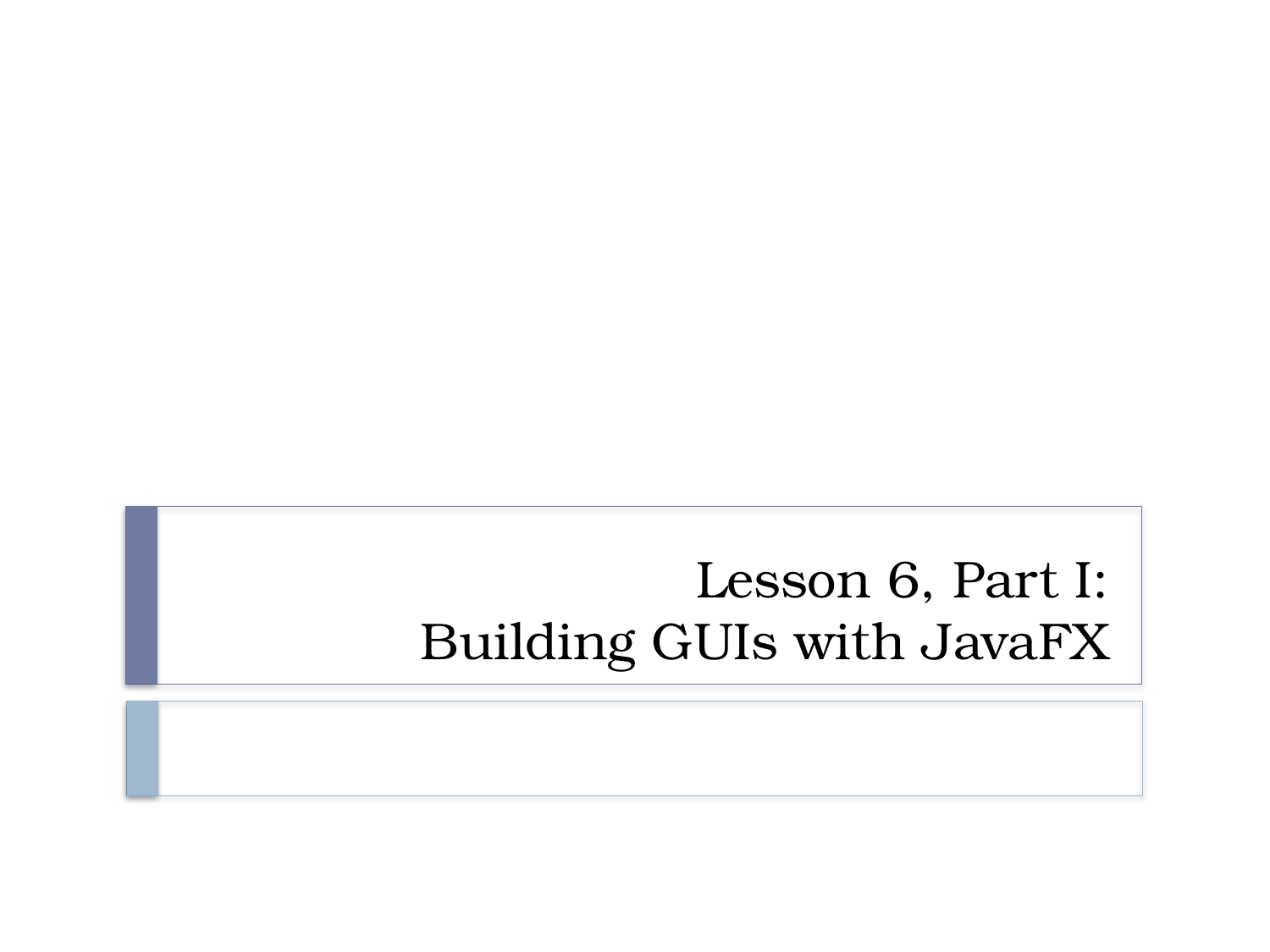

# Lesson 6, Part I: Building GUIs with JavaFX